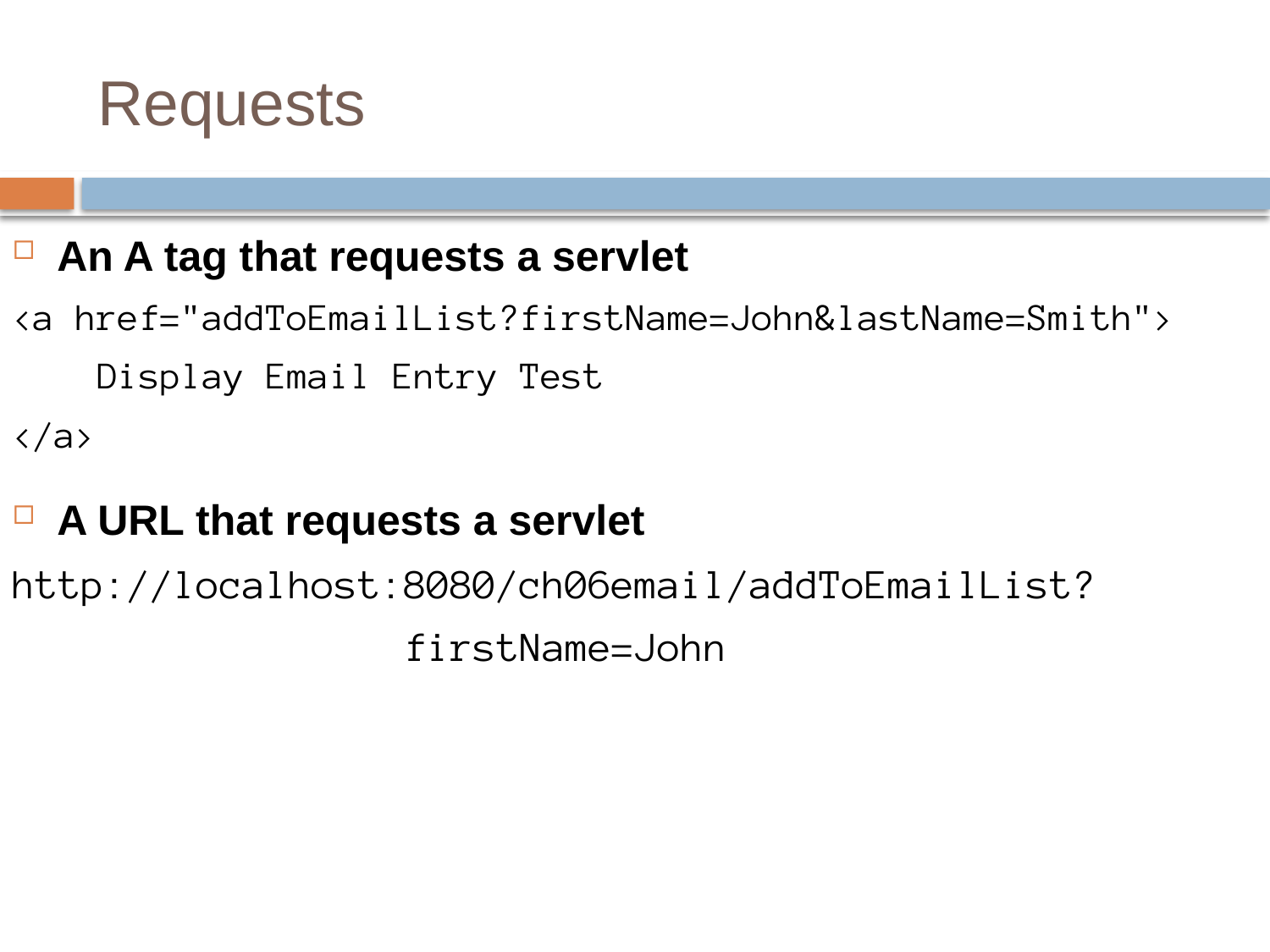

# Requests
An A tag that requests a servlet
<a href="addToEmailList?firstName=John&lastName=Smith">
    Display Email Entry Test
</a>

A URL that requests a servlet
http://localhost:8080/ch06email/addToEmailList?
                 firstName=John